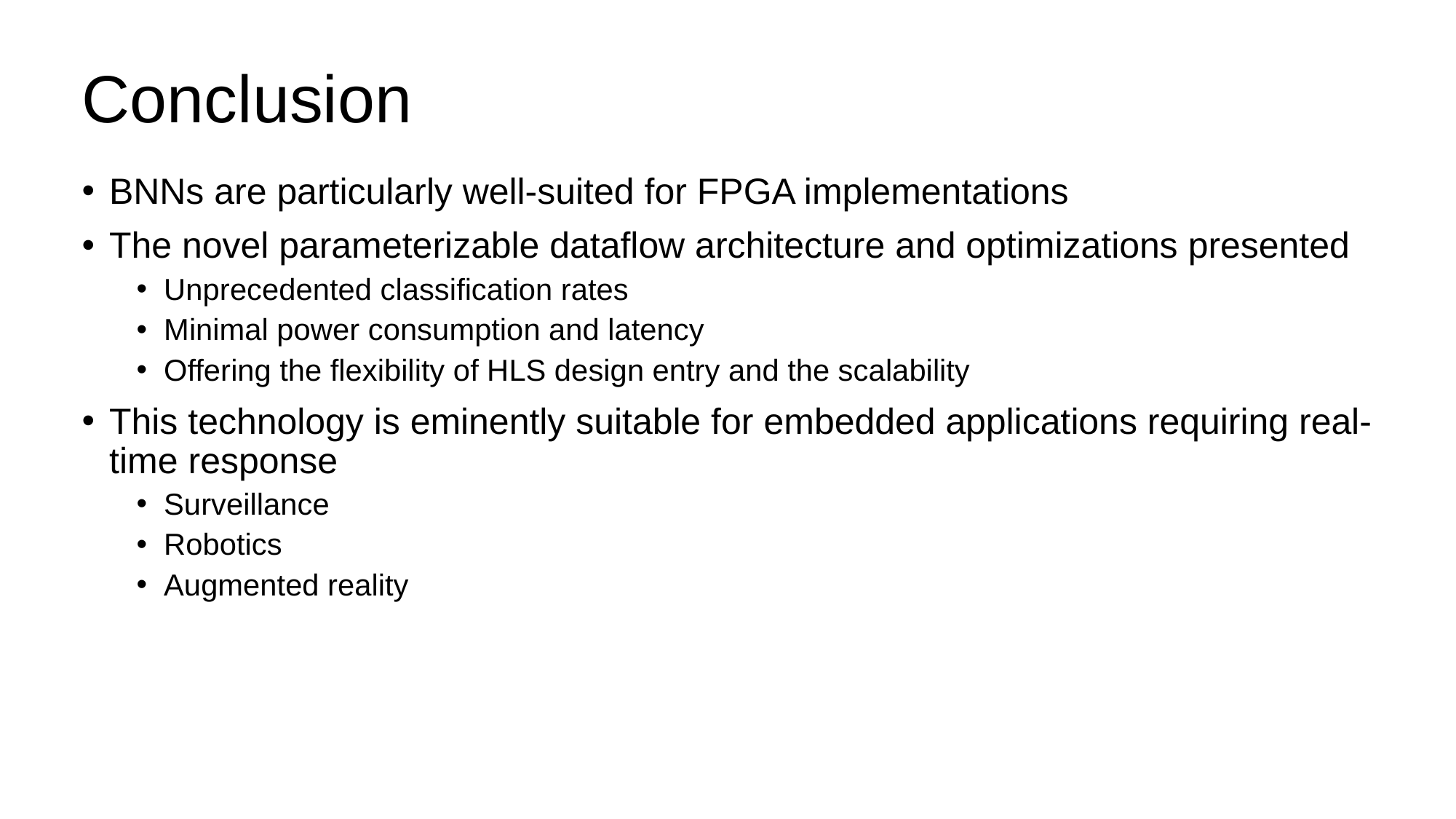

# Conclusion
BNNs are particularly well-suited for FPGA implementations
The novel parameterizable dataflow architecture and optimizations presented
Unprecedented classification rates
Minimal power consumption and latency
Offering the flexibility of HLS design entry and the scalability
This technology is eminently suitable for embedded applications requiring real-time response
Surveillance
Robotics
Augmented reality